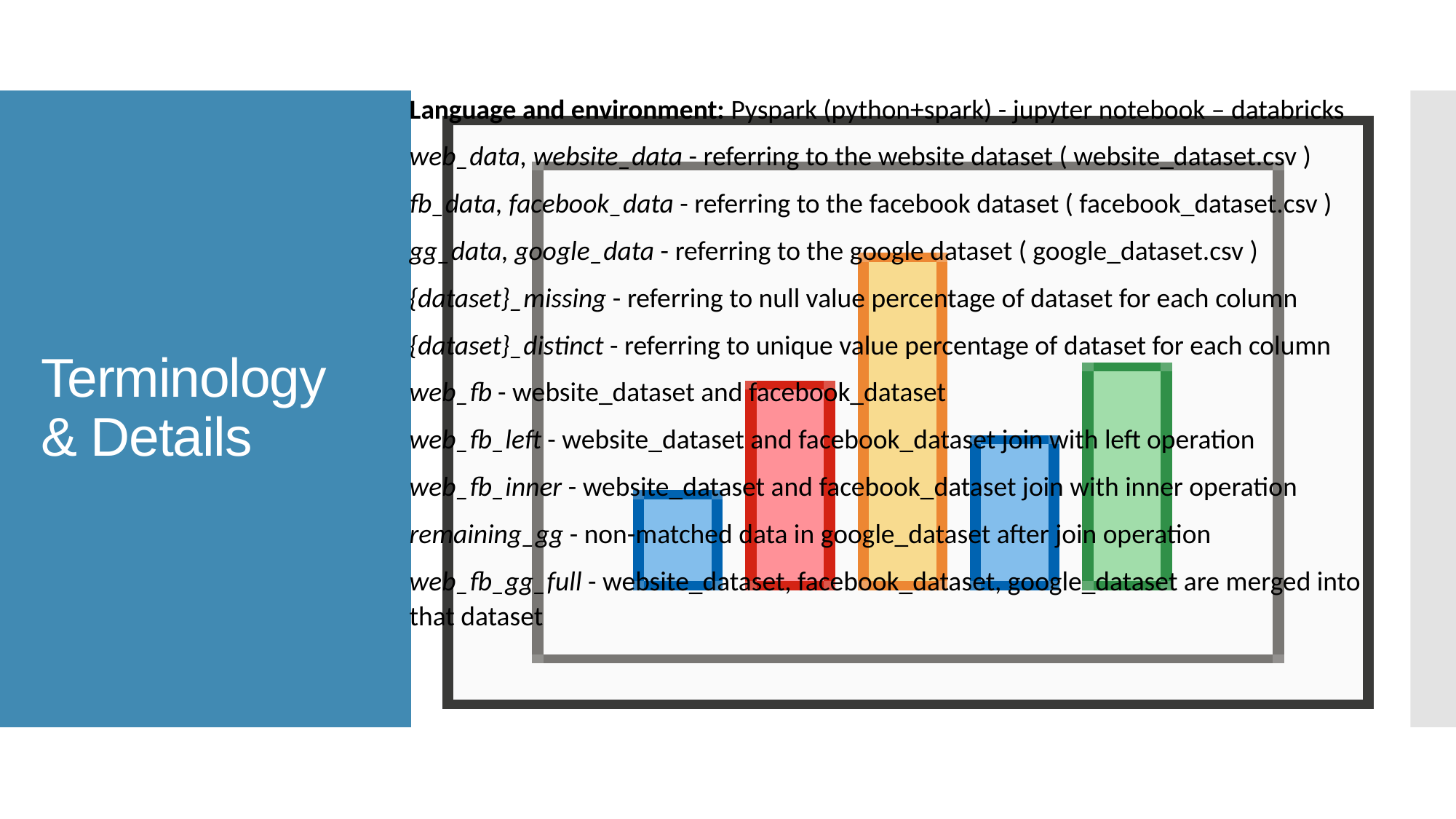

Language and environment: Pyspark (python+spark) - jupyter notebook – databricks
web_data, website_data - referring to the website dataset ( website_dataset.csv )
fb_data, facebook_data - referring to the facebook dataset ( facebook_dataset.csv )
gg_data, google_data - referring to the google dataset ( google_dataset.csv )
{dataset}_missing - referring to null value percentage of dataset for each column
{dataset}_distinct - referring to unique value percentage of dataset for each column
web_fb - website_dataset and facebook_dataset
web_fb_left - website_dataset and facebook_dataset join with left operation
web_fb_inner - website_dataset and facebook_dataset join with inner operation
remaining_gg - non-matched data in google_dataset after join operation
web_fb_gg_full - website_dataset, facebook_dataset, google_dataset are merged into that dataset
# Terminology & Details